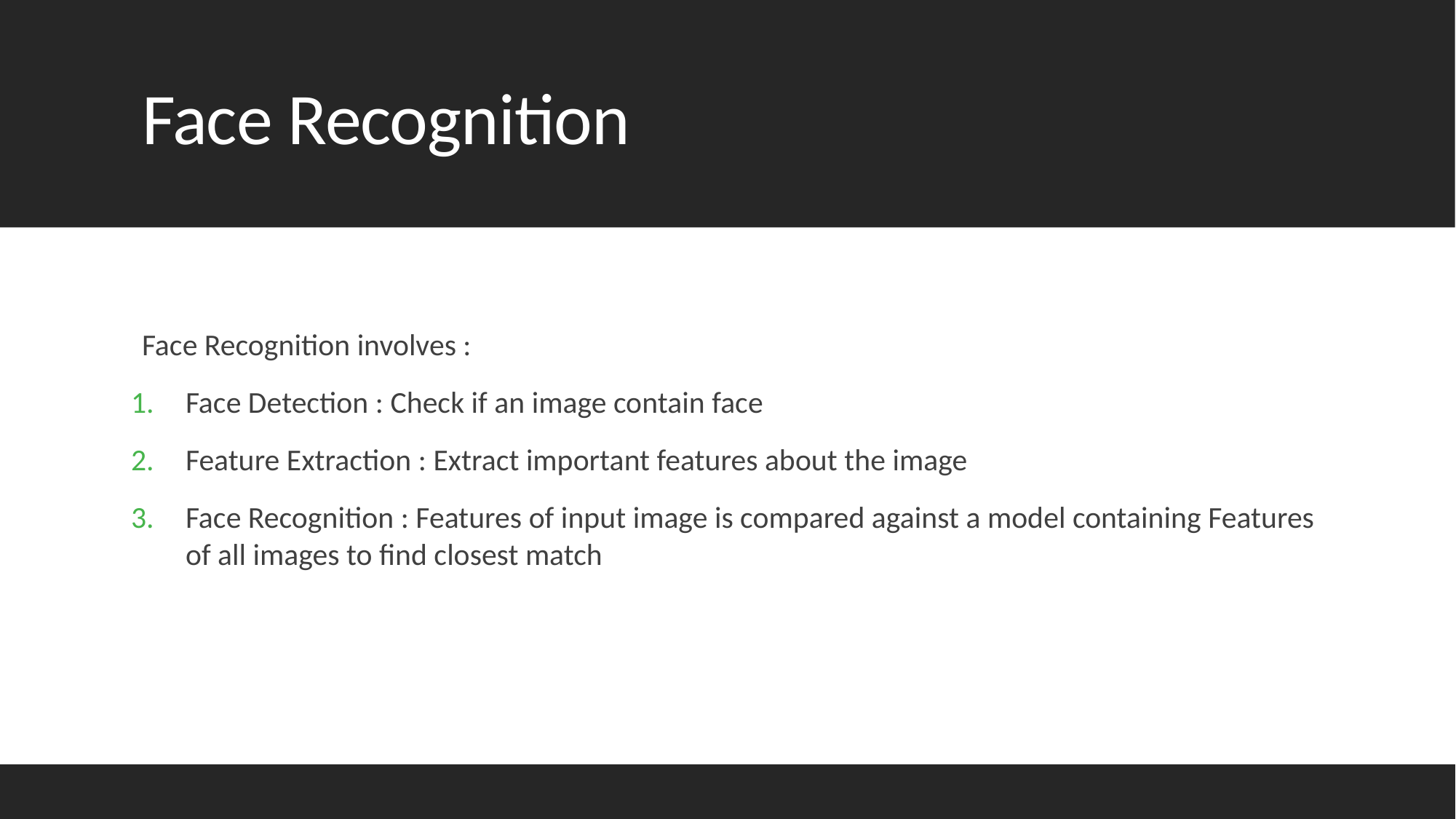

# Face Recognition
Face Recognition involves :
Face Detection : Check if an image contain face
Feature Extraction : Extract important features about the image
Face Recognition : Features of input image is compared against a model containing Features of all images to find closest match